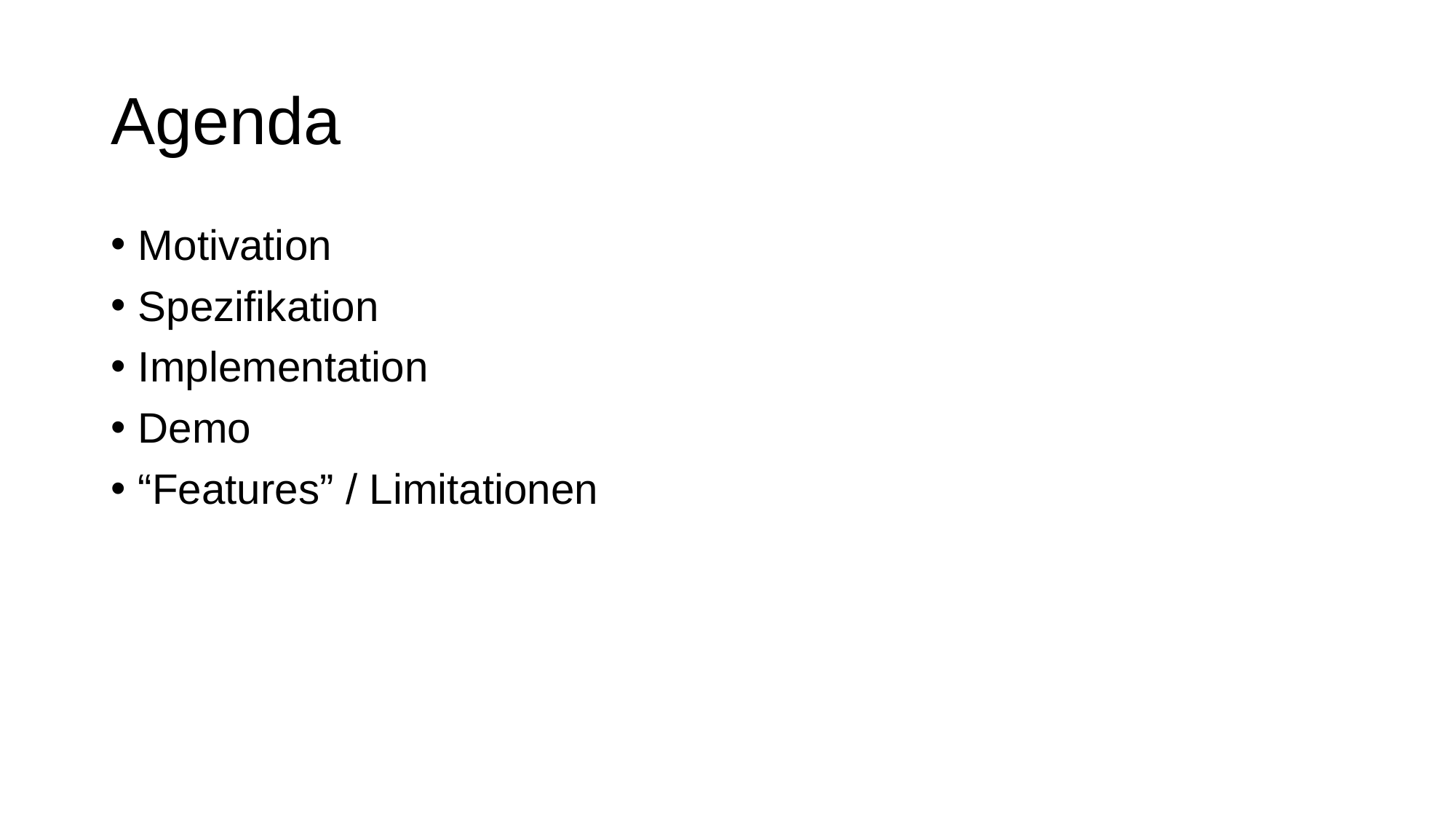

# Agenda
Motivation
Spezifikation
Implementation
Demo
“Features” / Limitationen